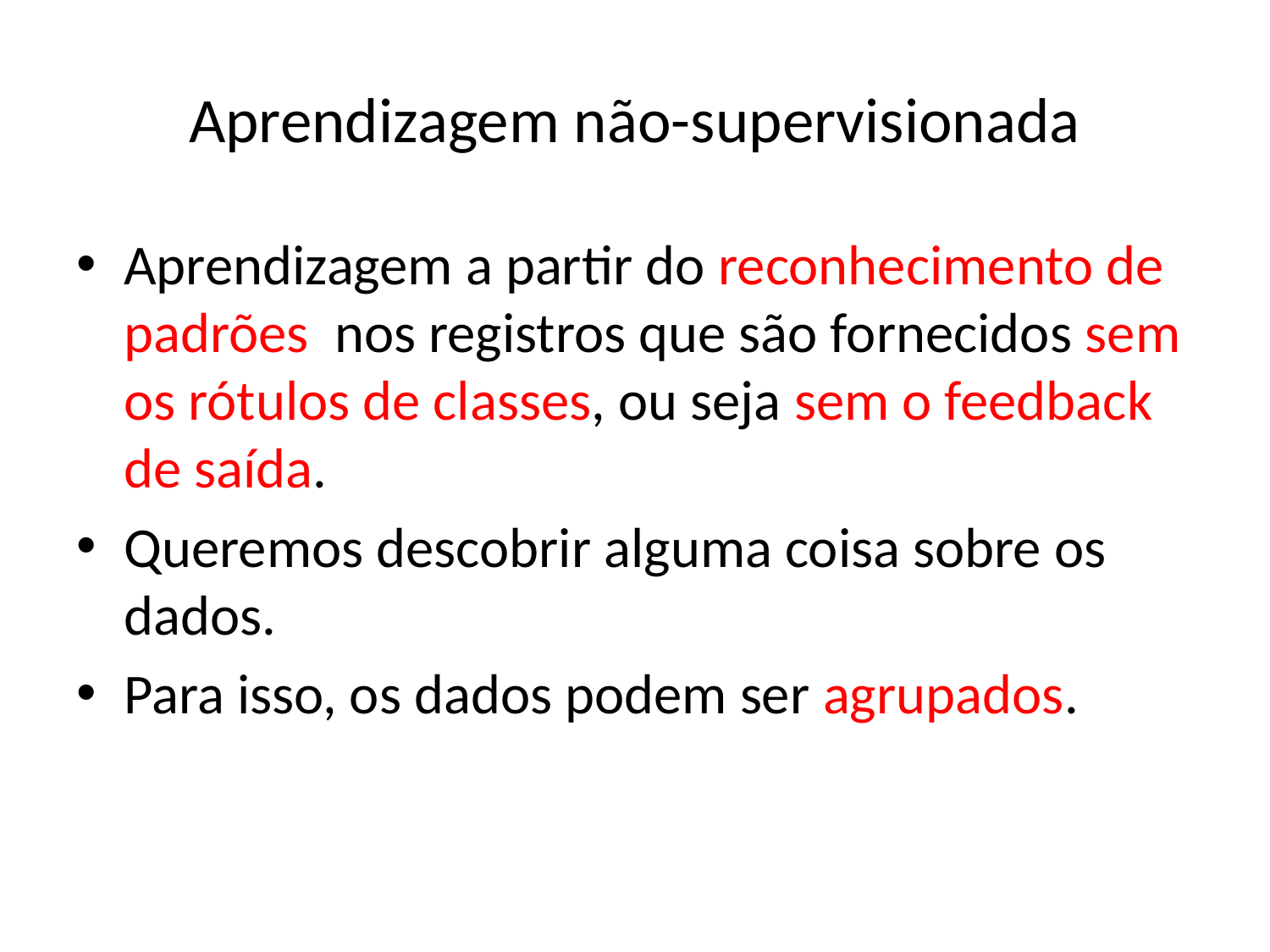

# Aprendizagem não-supervisionada
Aprendizagem a partir do reconhecimento de padrões  nos registros que são fornecidos sem os rótulos de classes, ou seja sem o feedback de saída.
Queremos descobrir alguma coisa sobre os dados.
Para isso, os dados podem ser agrupados.